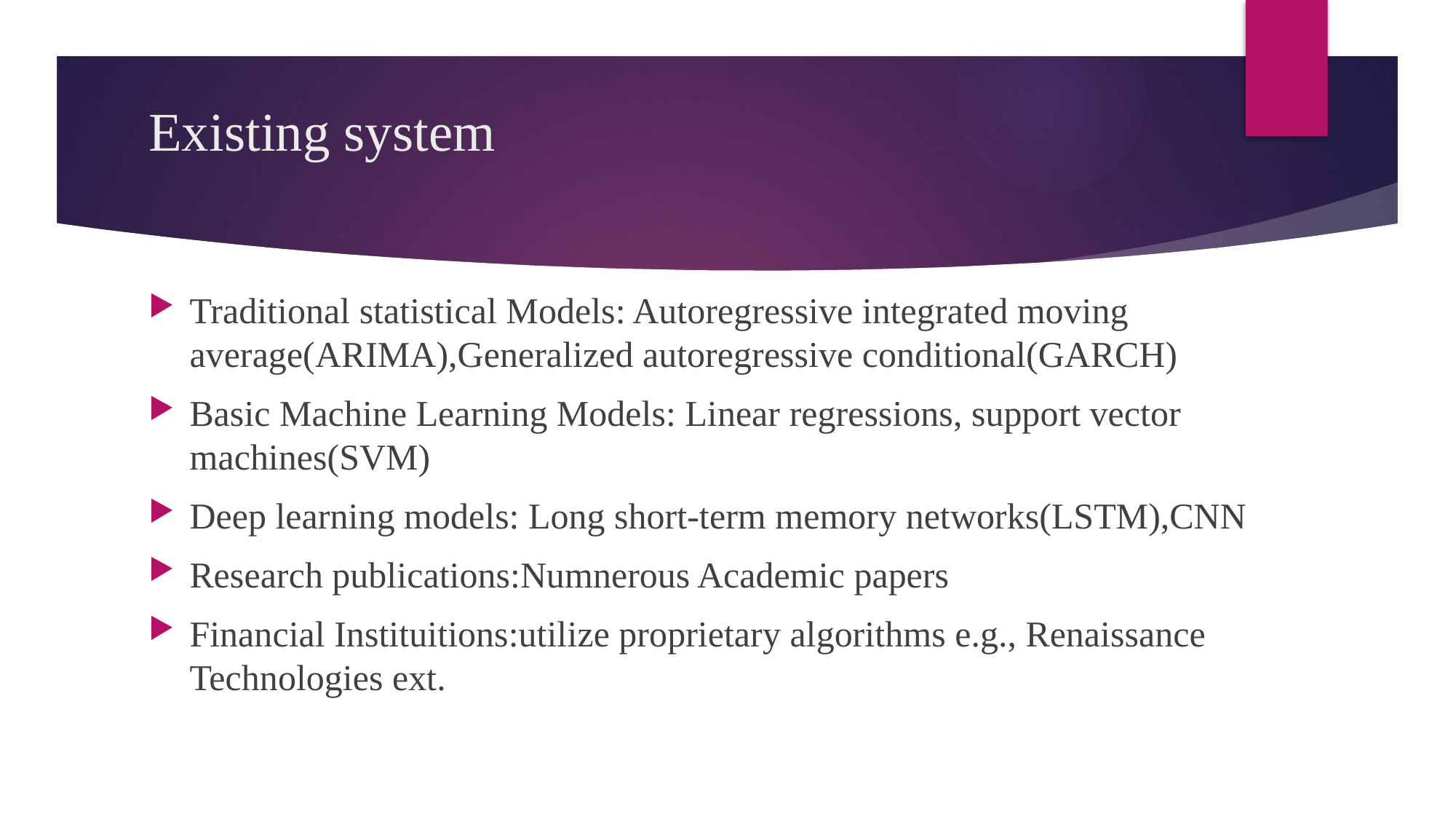

# Existing system
Traditional statistical Models: Autoregressive integrated moving average(ARIMA),Generalized autoregressive conditional(GARCH)
Basic Machine Learning Models: Linear regressions, support vector machines(SVM)
Deep learning models: Long short-term memory networks(LSTM),CNN
Research publications:Numnerous Academic papers
Financial Instituitions:utilize proprietary algorithms e.g., Renaissance Technologies ext.